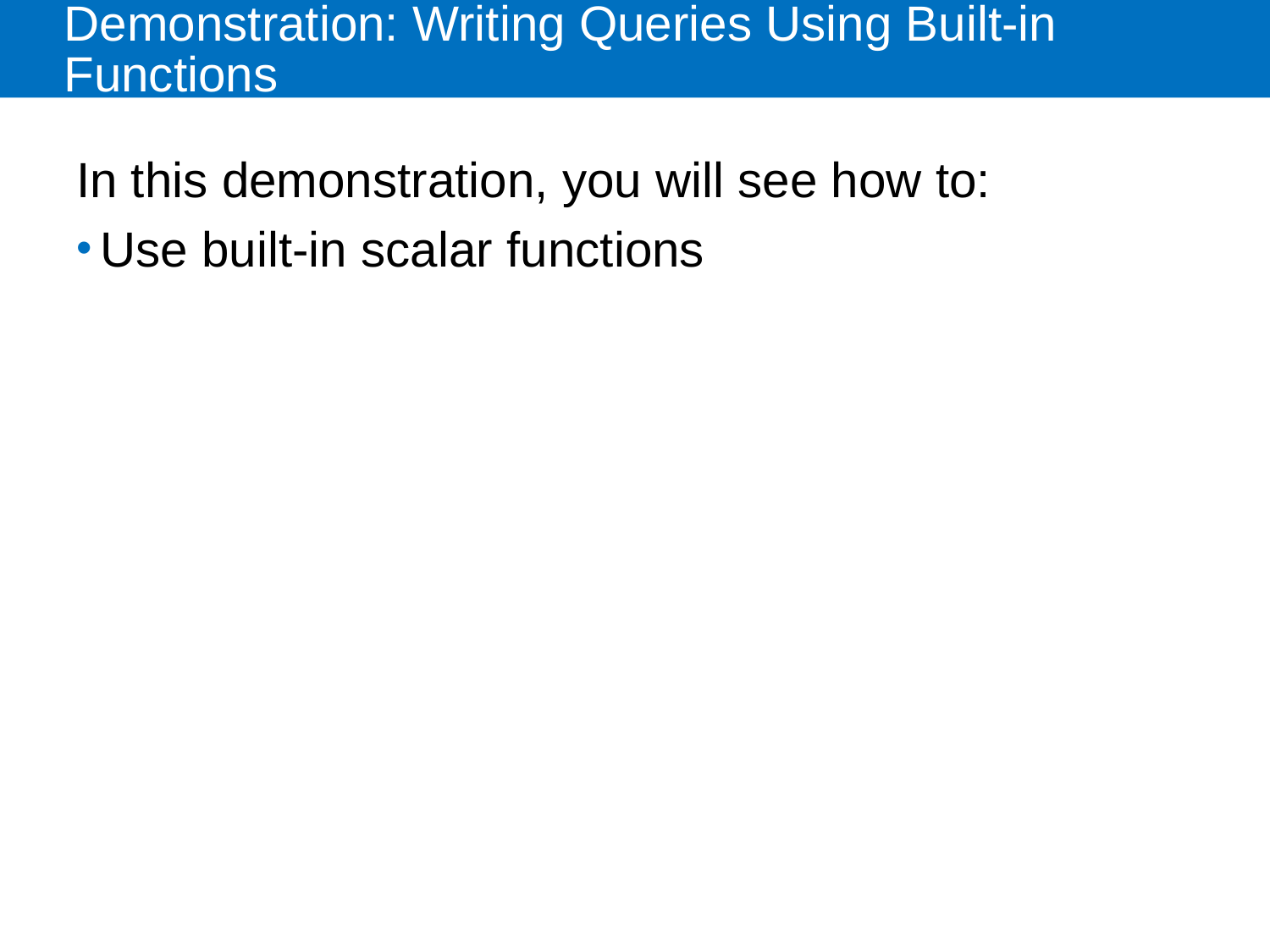

# Demonstration: Writing Queries Using Built-in Functions
In this demonstration, you will see how to:
Use built-in scalar functions